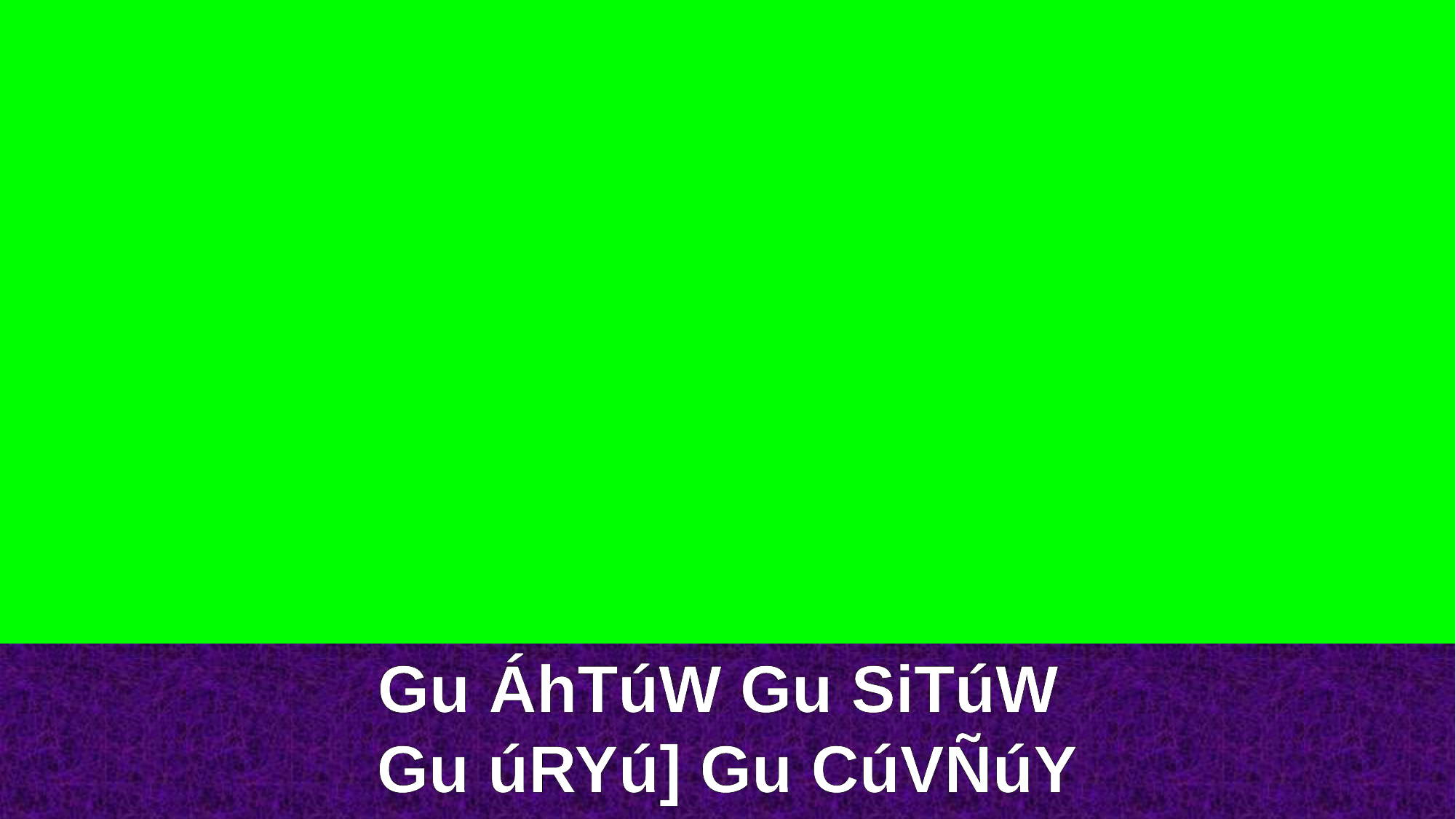

Gu ÁhTúW Gu SiTúW
Gu úRYú] Gu CúVÑúY